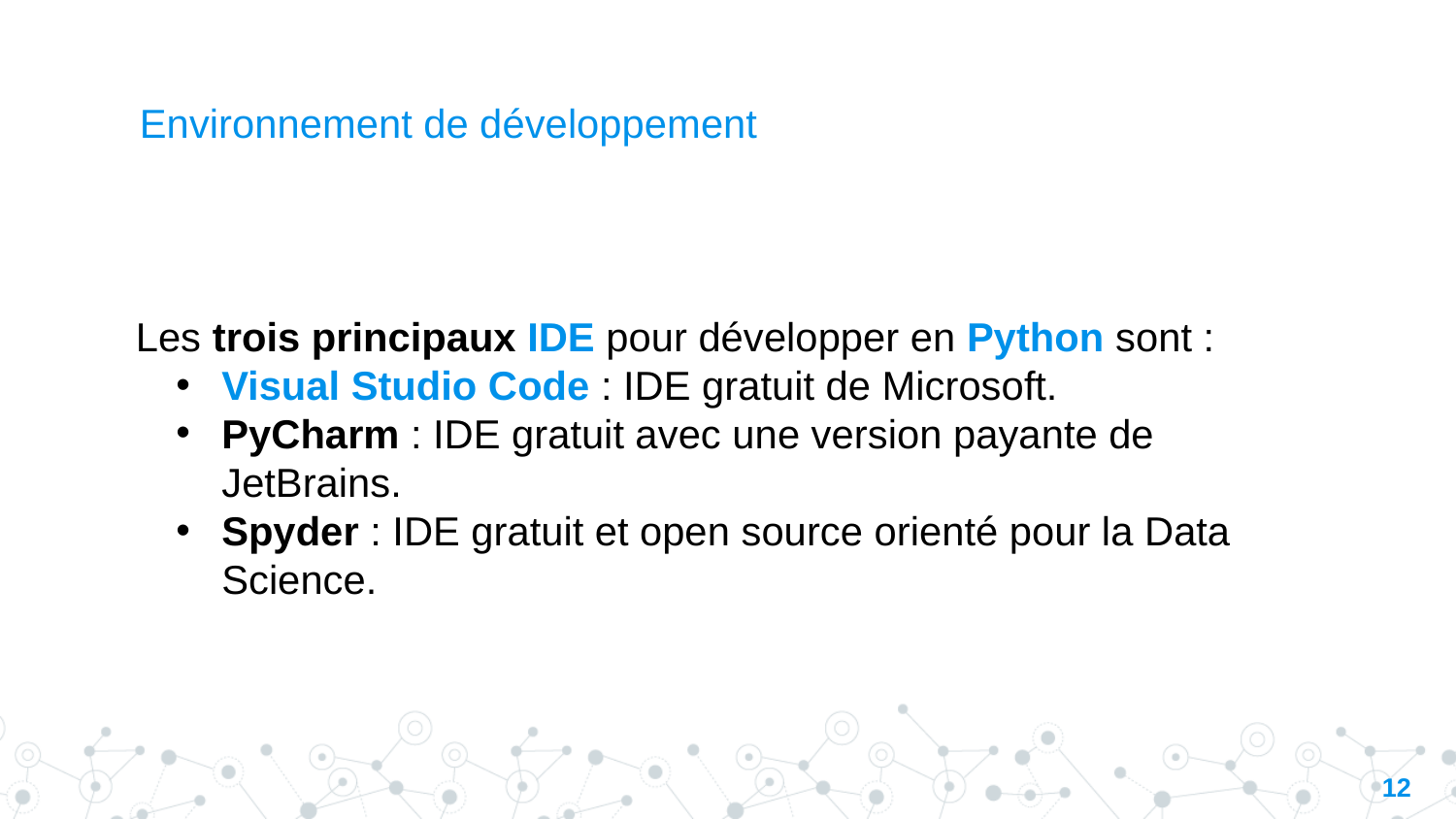

# Environnement de développement
Les trois principaux IDE pour développer en Python sont :
Visual Studio Code : IDE gratuit de Microsoft.
PyCharm : IDE gratuit avec une version payante de JetBrains.
Spyder : IDE gratuit et open source orienté pour la Data Science.
12